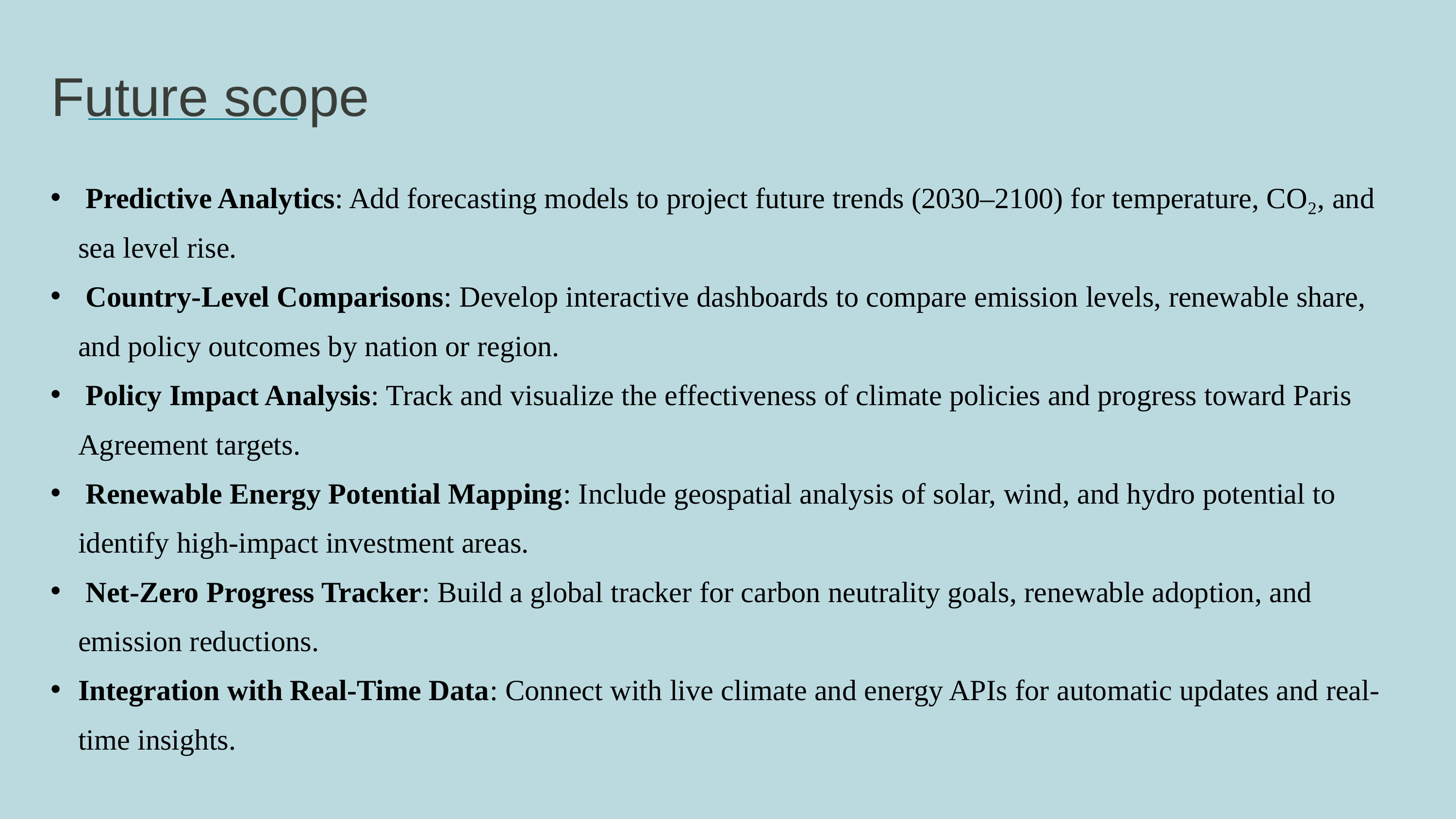

Future scope
 Predictive Analytics: Add forecasting models to project future trends (2030–2100) for temperature, CO₂, and sea level rise.
 Country-Level Comparisons: Develop interactive dashboards to compare emission levels, renewable share, and policy outcomes by nation or region.
 Policy Impact Analysis: Track and visualize the effectiveness of climate policies and progress toward Paris Agreement targets.
 Renewable Energy Potential Mapping: Include geospatial analysis of solar, wind, and hydro potential to identify high-impact investment areas.
 Net-Zero Progress Tracker: Build a global tracker for carbon neutrality goals, renewable adoption, and emission reductions.
Integration with Real-Time Data: Connect with live climate and energy APIs for automatic updates and real-time insights.